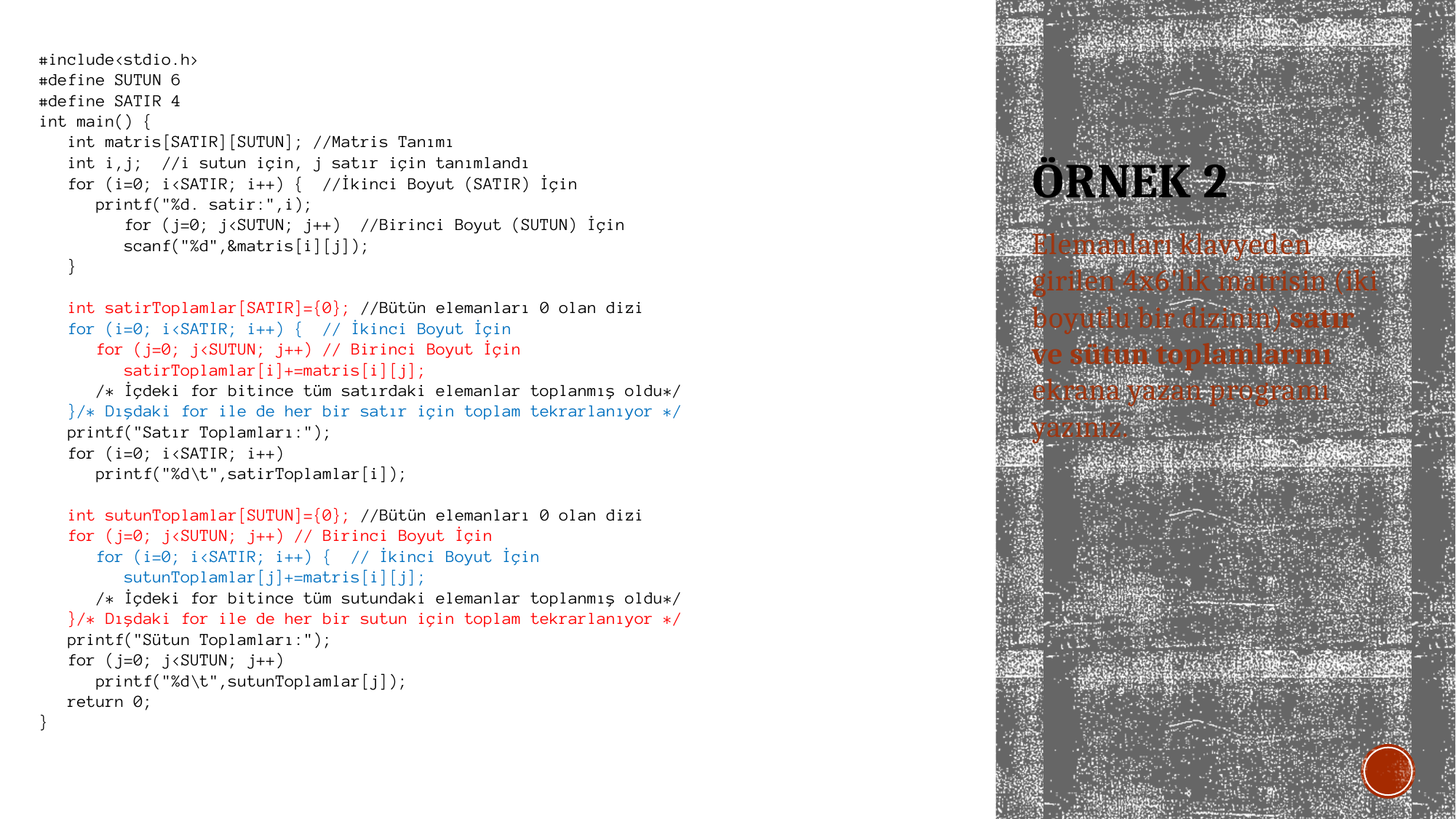

#include<stdio.h>
#define SUTUN 6
#define SATIR 4
int main() {
   int matris[SATIR][SUTUN]; //Matris Tanımı
   int i,j;  //i sutun için, j satır için tanımlandı
   for (i=0; i<SATIR; i++) {  //İkinci Boyut (SATIR) İçin
      printf("%d. satir:",i);
         for (j=0; j<SUTUN; j++)  //Birinci Boyut (SUTUN) İçin
         scanf("%d",&matris[i][j]);
   }

   int satirToplamlar[SATIR]={0}; //Bütün elemanları 0 olan dizi
   for (i=0; i<SATIR; i++) {  // İkinci Boyut İçin
      for (j=0; j<SUTUN; j++) // Birinci Boyut İçin
         satirToplamlar[i]+=matris[i][j];
      /* İçdeki for bitince tüm satırdaki elemanlar toplanmış oldu*/
   }/* Dışdaki for ile de her bir satır için toplam tekrarlanıyor */
   printf("Satır Toplamları:");
   for (i=0; i<SATIR; i++)
      printf("%d\t",satirToplamlar[i]);

   int sutunToplamlar[SUTUN]={0}; //Bütün elemanları 0 olan dizi
   for (j=0; j<SUTUN; j++) // Birinci Boyut İçin
      for (i=0; i<SATIR; i++) {  // İkinci Boyut İçin
         sutunToplamlar[j]+=matris[i][j];
      /* İçdeki for bitince tüm sutundaki elemanlar toplanmış oldu*/
   }/* Dışdaki for ile de her bir sutun için toplam tekrarlanıyor */
   printf("Sütun Toplamları:");
   for (j=0; j<SUTUN; j++)
      printf("%d\t",sutunToplamlar[j]);
   return 0;
}
# ÖRNEK 2
Elemanları klavyeden girilen 4x6'lık matrisin (iki boyutlu bir dizinin) satır ve sütun toplamlarını ekrana yazan programı yazınız.